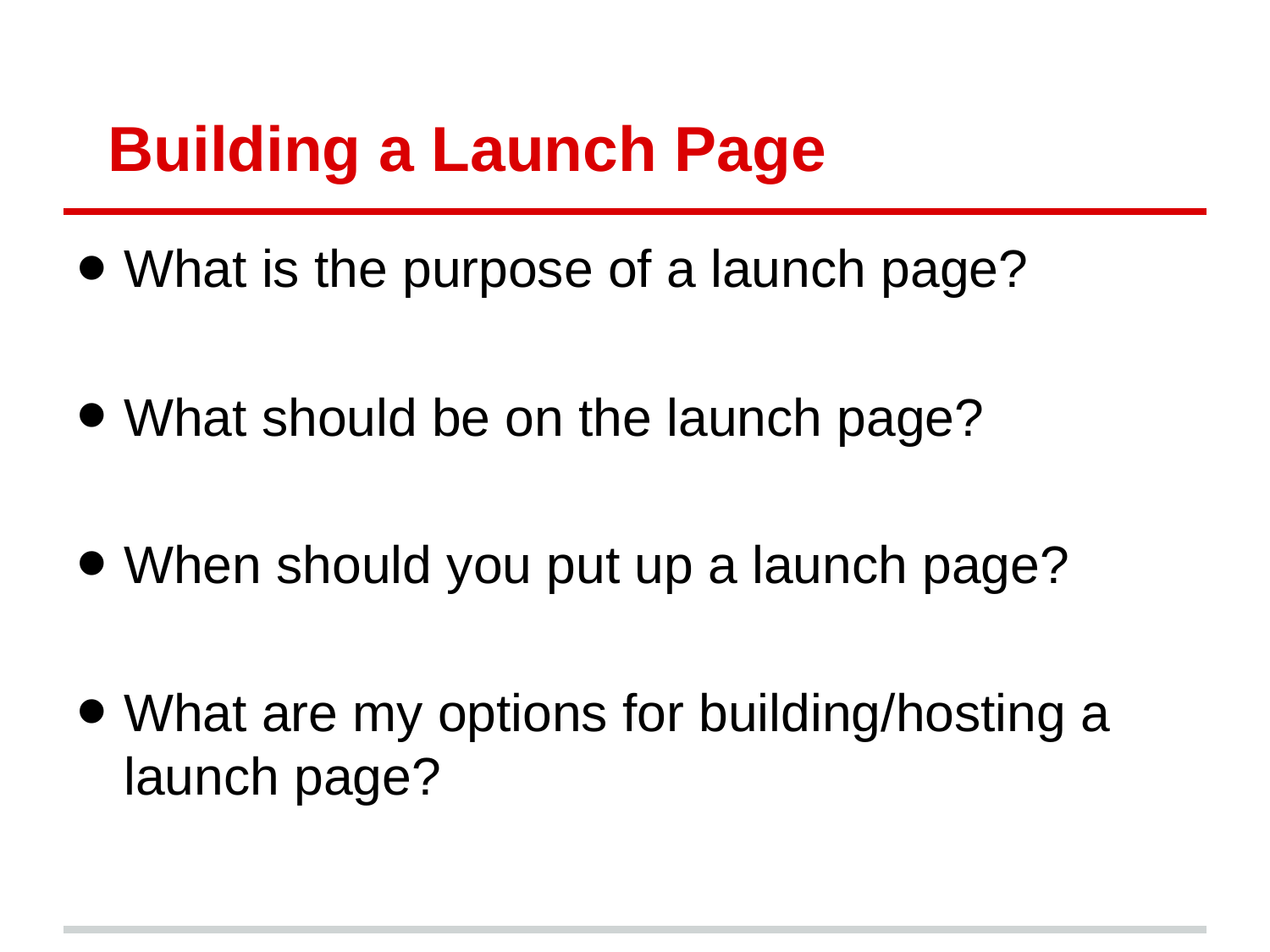

# Building a Launch Page
What is the purpose of a launch page?

What should be on the launch page?

When should you put up a launch page?

What are my options for building/hosting a launch page?